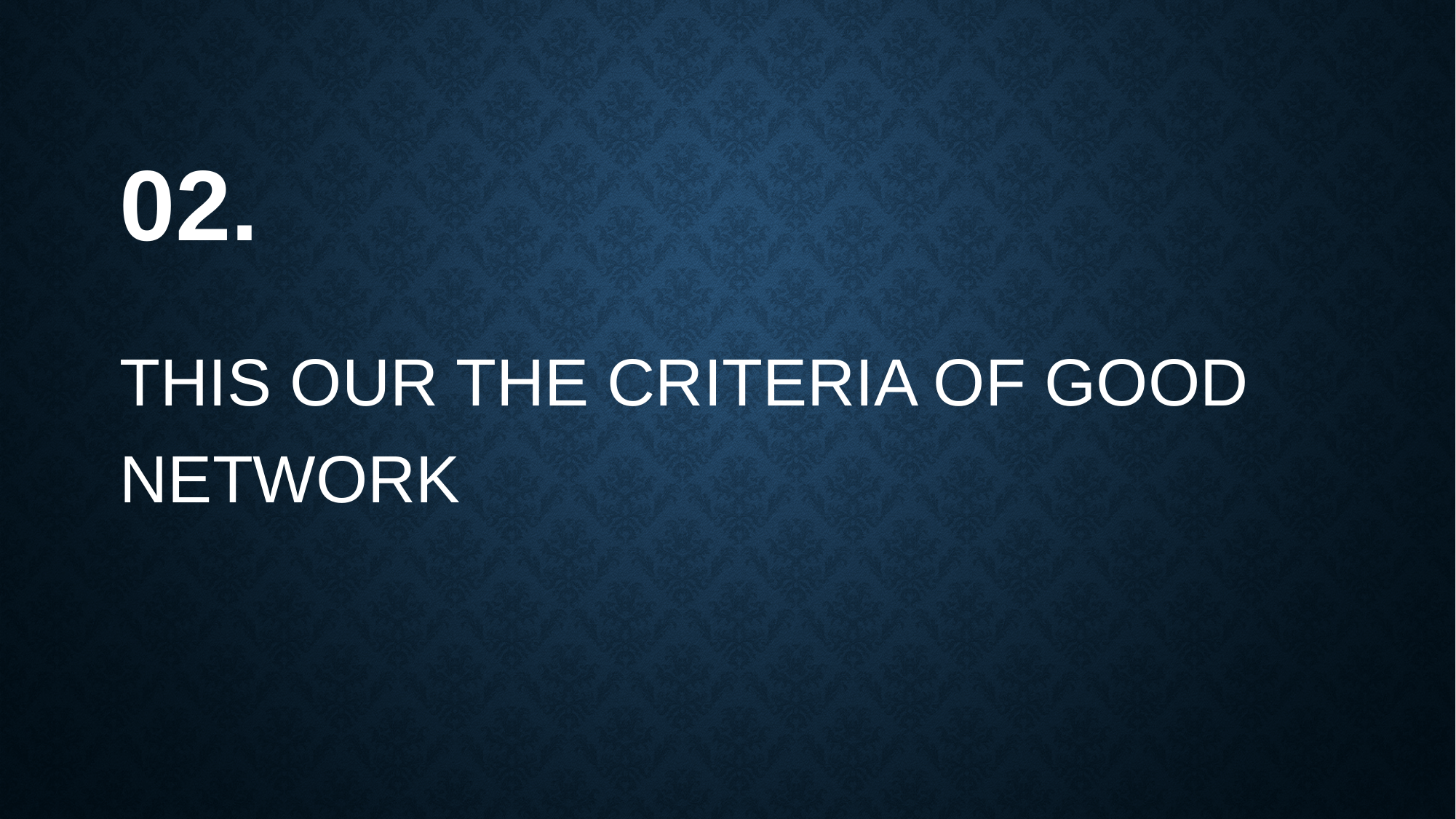

# 02.
THIS OUR THE CRITERIA OF GOOD NETWORK